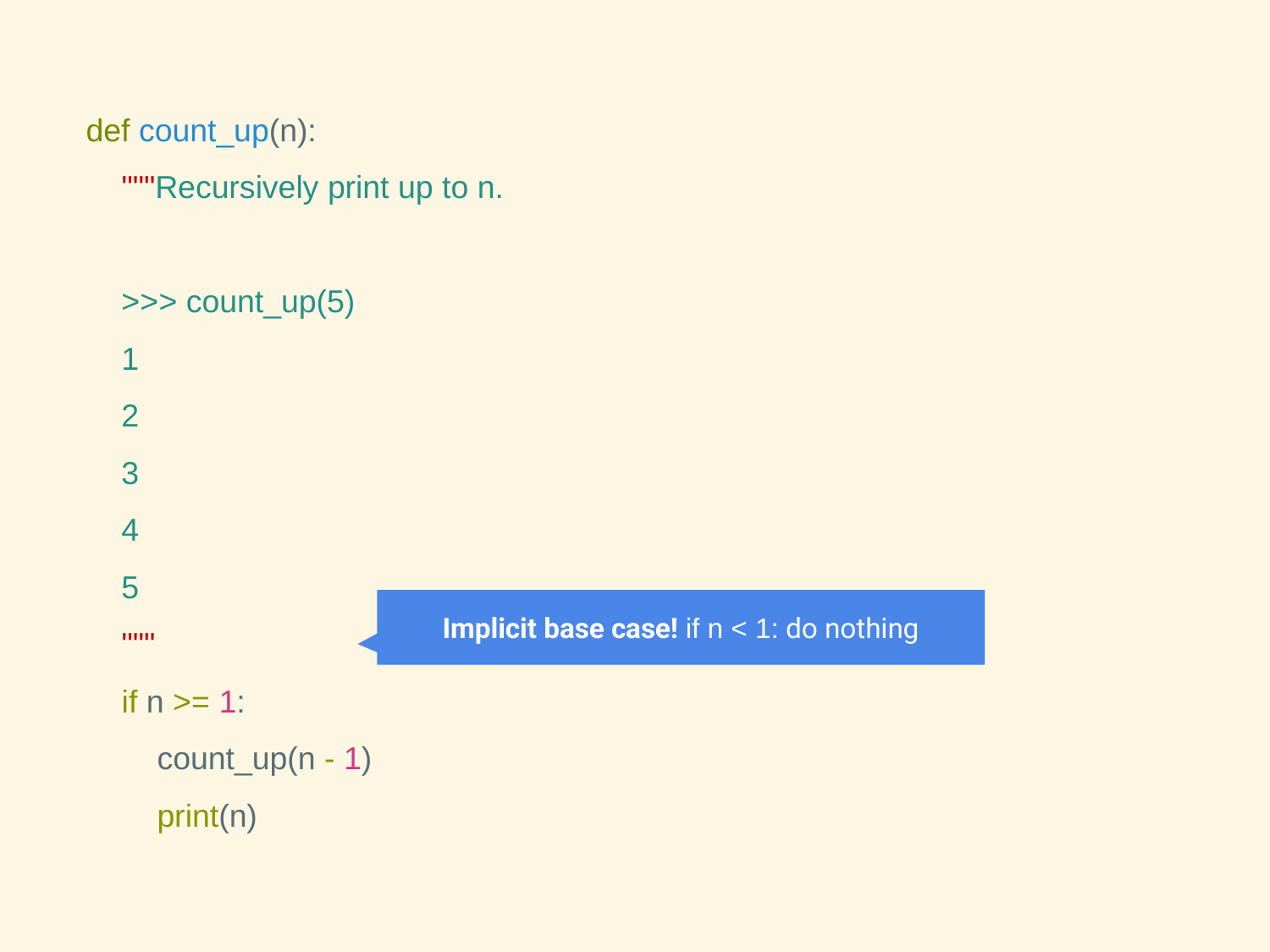

# def count_up(n): """Recursively print up to n. >>> count_up(5) 1 2 3 4 5 """
    if n >= 1:
        count_up(n - 1)
        print(n)
Implicit base case! if n < 1: do nothing